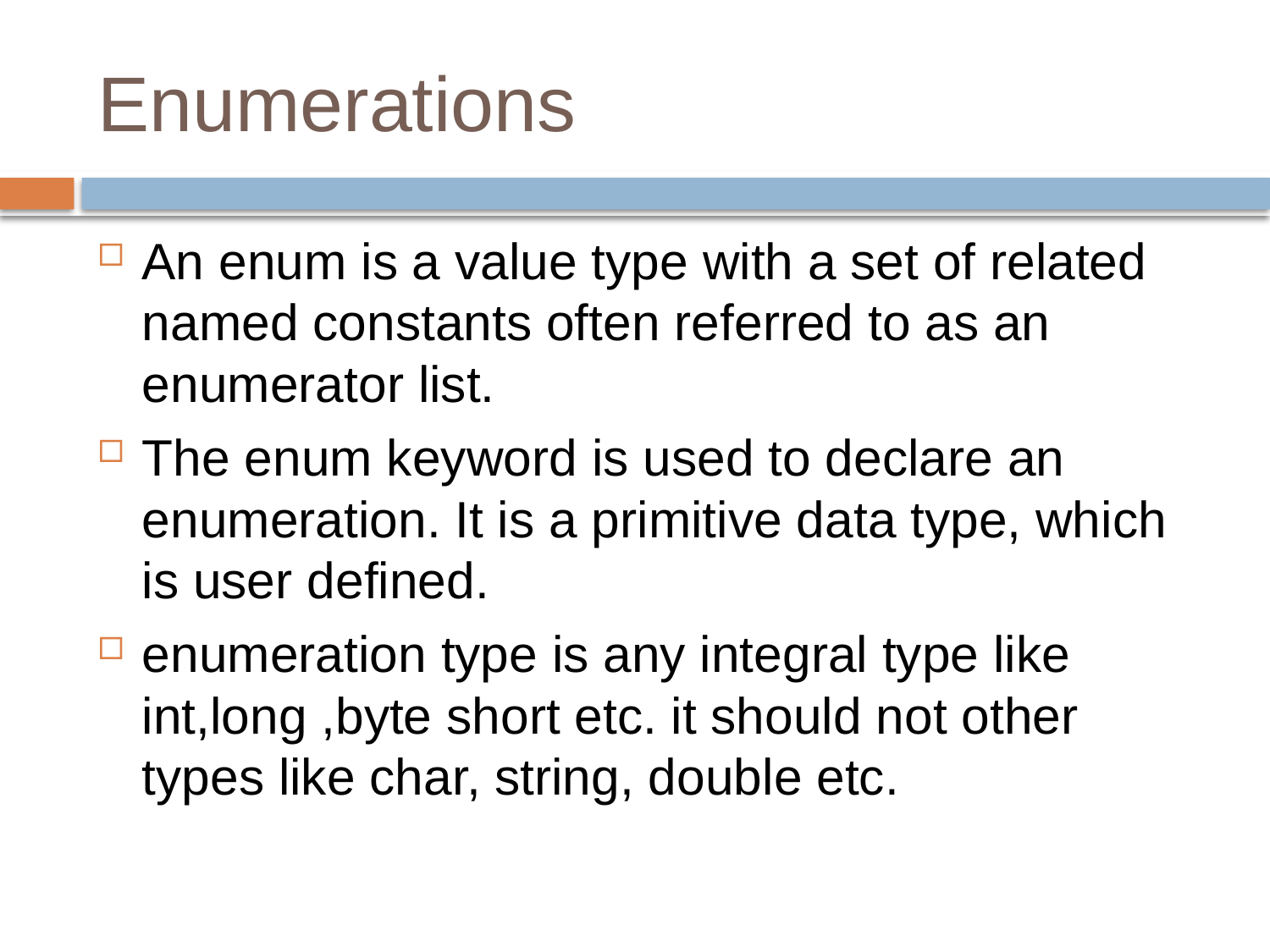

# Enumerations
An enum is a value type with a set of related named constants often referred to as an enumerator list.
The enum keyword is used to declare an enumeration. It is a primitive data type, which is user defined.
enumeration type is any integral type like int,long ,byte short etc. it should not other types like char, string, double etc.